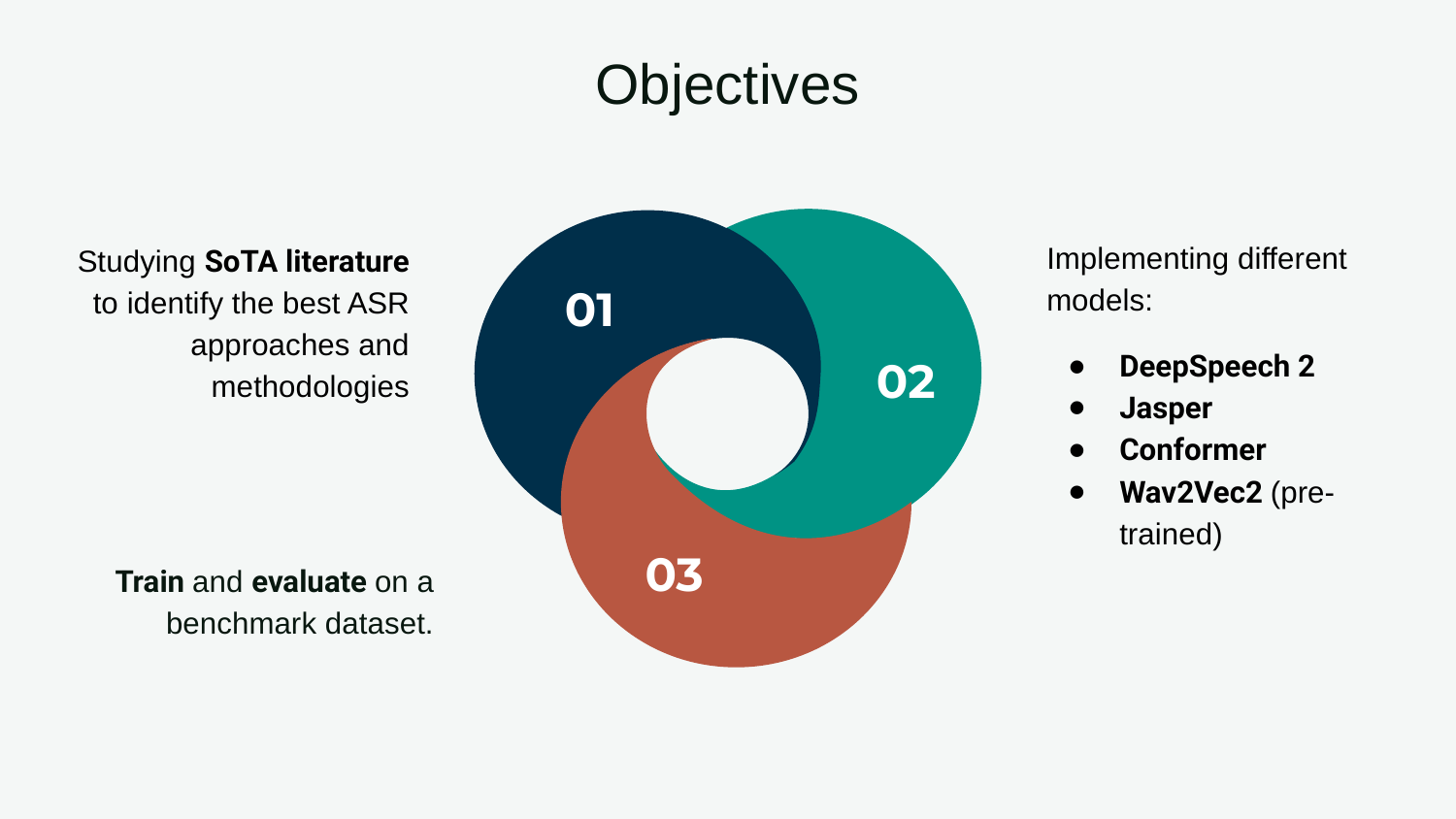

# Objectives
Implementing different models:
DeepSpeech 2
Jasper
Conformer
Wav2Vec2 (pre-trained)
Studying SoTA literature to identify the best ASR approaches and methodologies
Train and evaluate on a benchmark dataset.